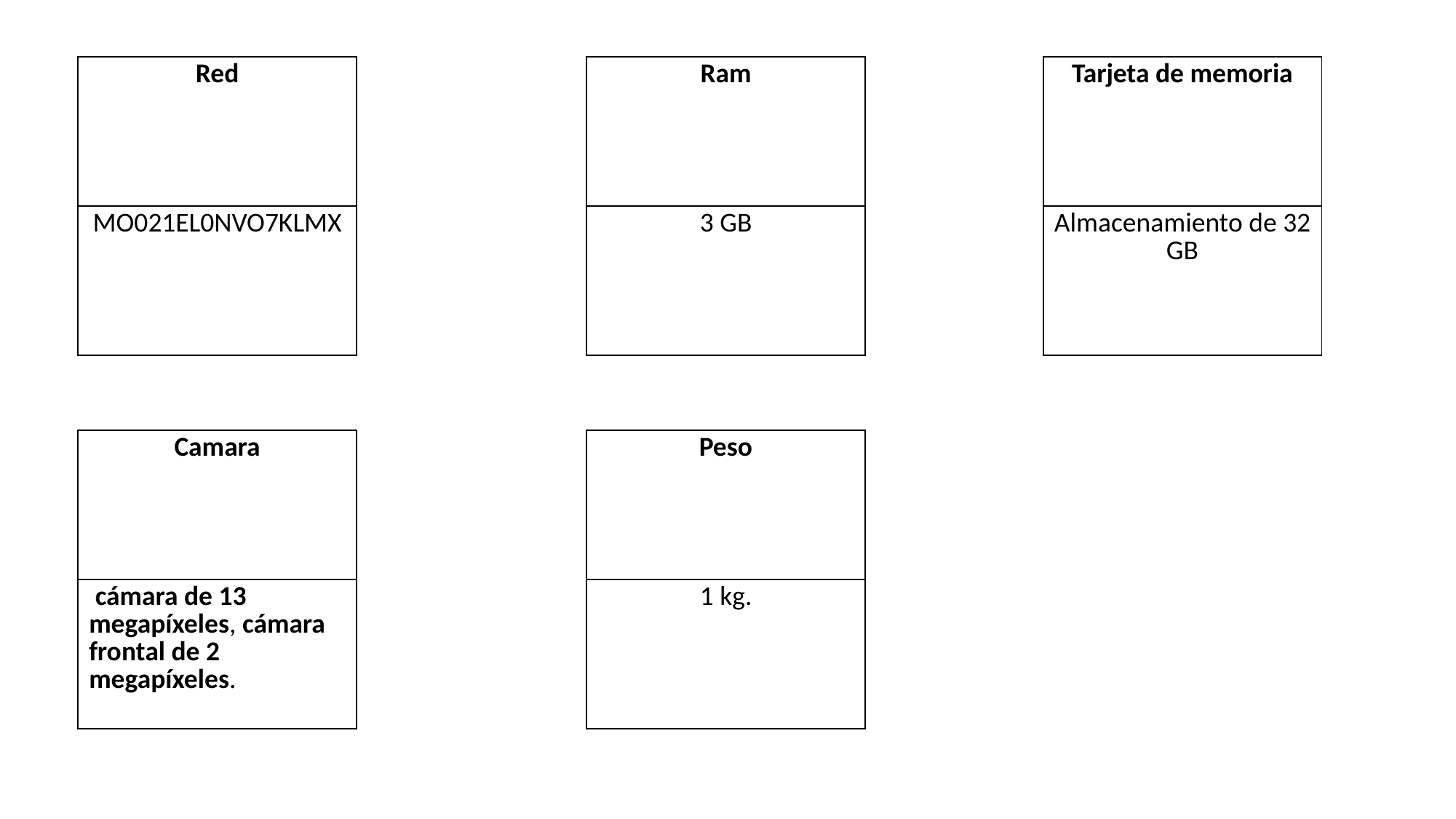

| Red |
| --- |
| MO021EL0NVO7KLMX |
| Ram |
| --- |
| 3 GB |
| Tarjeta de memoria |
| --- |
| Almacenamiento de 32 GB |
| Camara |
| --- |
| cámara de 13 megapíxeles, cámara frontal de 2 megapíxeles. |
| Peso |
| --- |
| 1 kg. |